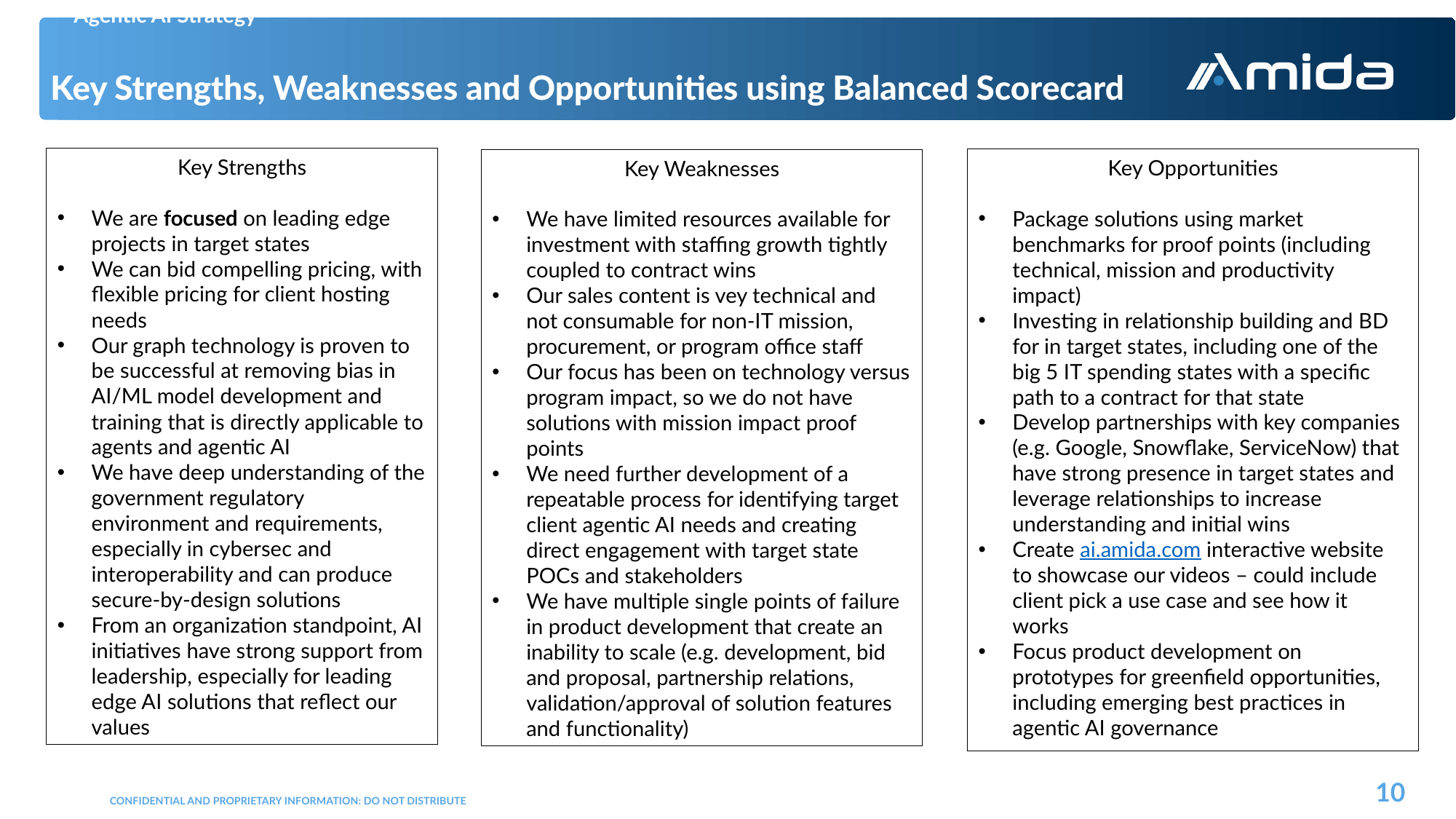

Agentic AI Strategy
# Key Strengths, Weaknesses and Opportunities using Balanced Scorecard
Key Strengths

We are focused on leading edge projects in target states
We can bid compelling pricing, with flexible pricing for client hosting needs
Our graph technology is proven to be successful at removing bias in AI/ML model development and training that is directly applicable to agents and agentic AI
We have deep understanding of the government regulatory environment and requirements, especially in cybersec and interoperability and can produce secure-by-design solutions
From an organization standpoint, AI initiatives have strong support from leadership, especially for leading edge AI solutions that reflect our values
Key Opportunities

Package solutions using market benchmarks for proof points (including technical, mission and productivity impact)
Investing in relationship building and BD for in target states, including one of the big 5 IT spending states with a specific path to a contract for that state
Develop partnerships with key companies (e.g. Google, Snowflake, ServiceNow) that have strong presence in target states and leverage relationships to increase understanding and initial wins
Create ai.amida.com interactive website to showcase our videos – could include client pick a use case and see how it works
Focus product development on prototypes for greenfield opportunities, including emerging best practices in agentic AI governance
Key Weaknesses

We have limited resources available for investment with staffing growth tightly coupled to contract wins
Our sales content is vey technical and not consumable for non-IT mission, procurement, or program office staff
Our focus has been on technology versus program impact, so we do not have solutions with mission impact proof points
We need further development of a repeatable process for identifying target client agentic AI needs and creating direct engagement with target state POCs and stakeholders
We have multiple single points of failure in product development that create an inability to scale (e.g. development, bid and proposal, partnership relations, validation/approval of solution features and functionality)